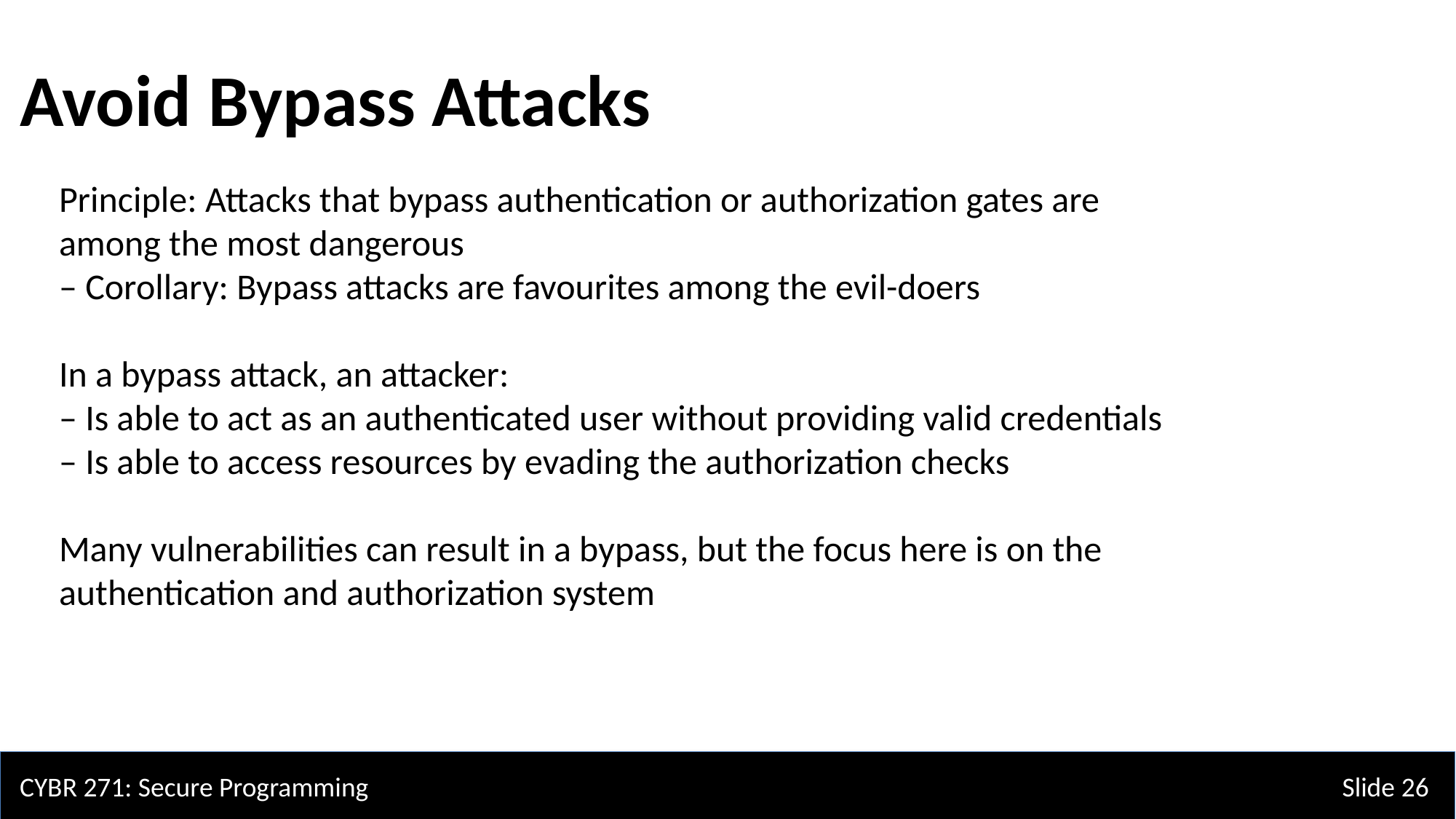

Avoid Bypass Attacks
Principle: Attacks that bypass authentication or authorization gates are among the most dangerous
– Corollary: Bypass attacks are favourites among the evil-doers

In a bypass attack, an attacker:
– Is able to act as an authenticated user without providing valid credentials
– Is able to access resources by evading the authorization checks

Many vulnerabilities can result in a bypass, but the focus here is on the authentication and authorization system

CYBR 271: Secure Programming
Slide 26